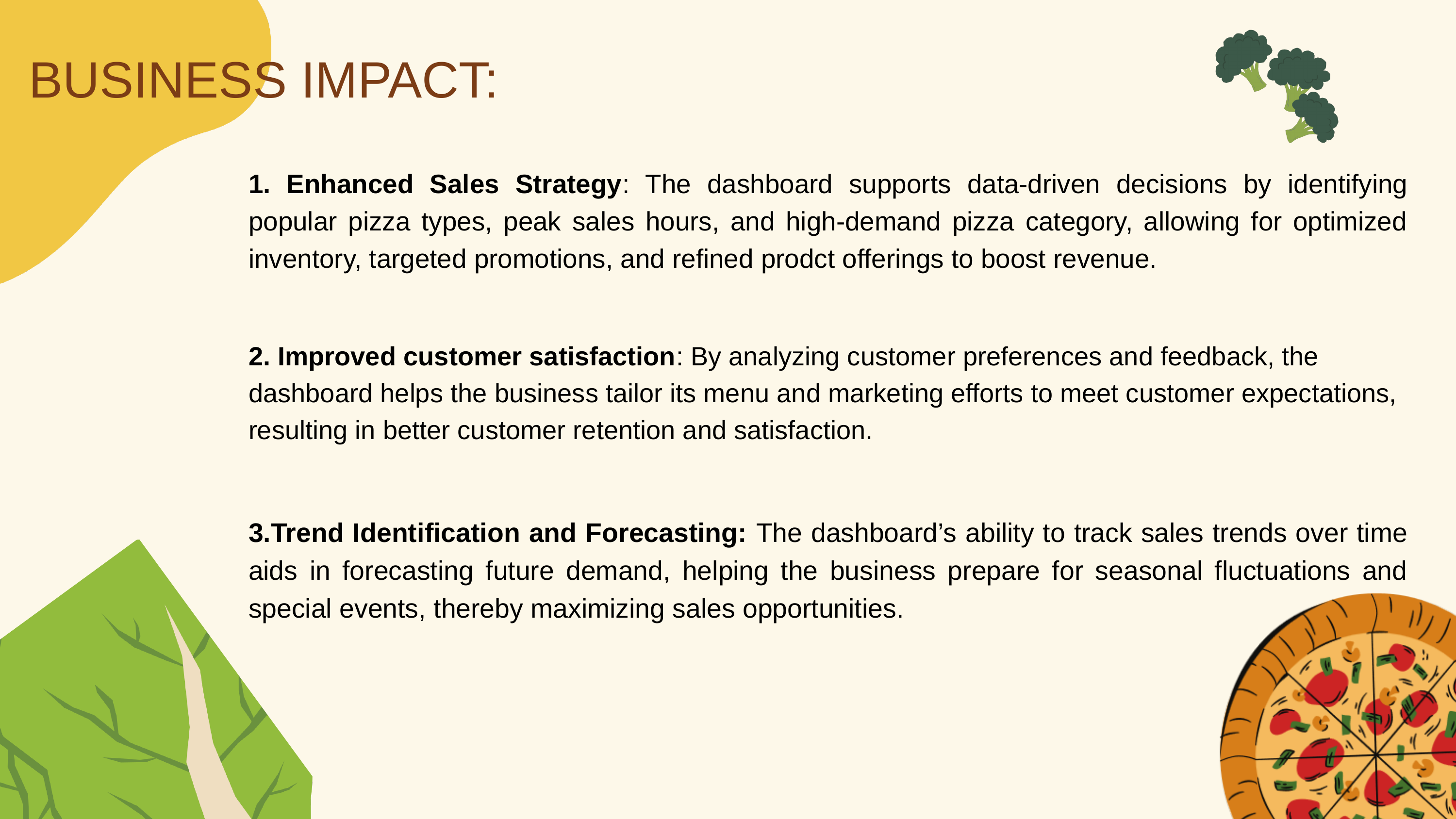

BUSINESS IMPACT:
1. Enhanced Sales Strategy: The dashboard supports data-driven decisions by identifying popular pizza types, peak sales hours, and high-demand pizza category, allowing for optimized inventory, targeted promotions, and refined prodct offerings to boost revenue.

2. Improved customer satisfaction: By analyzing customer preferences and feedback, the dashboard helps the business tailor its menu and marketing efforts to meet customer expectations, resulting in better customer retention and satisfaction.

3.Trend Identification and Forecasting: The dashboard’s ability to track sales trends over time aids in forecasting future demand, helping the business prepare for seasonal fluctuations and special events, thereby maximizing sales opportunities.